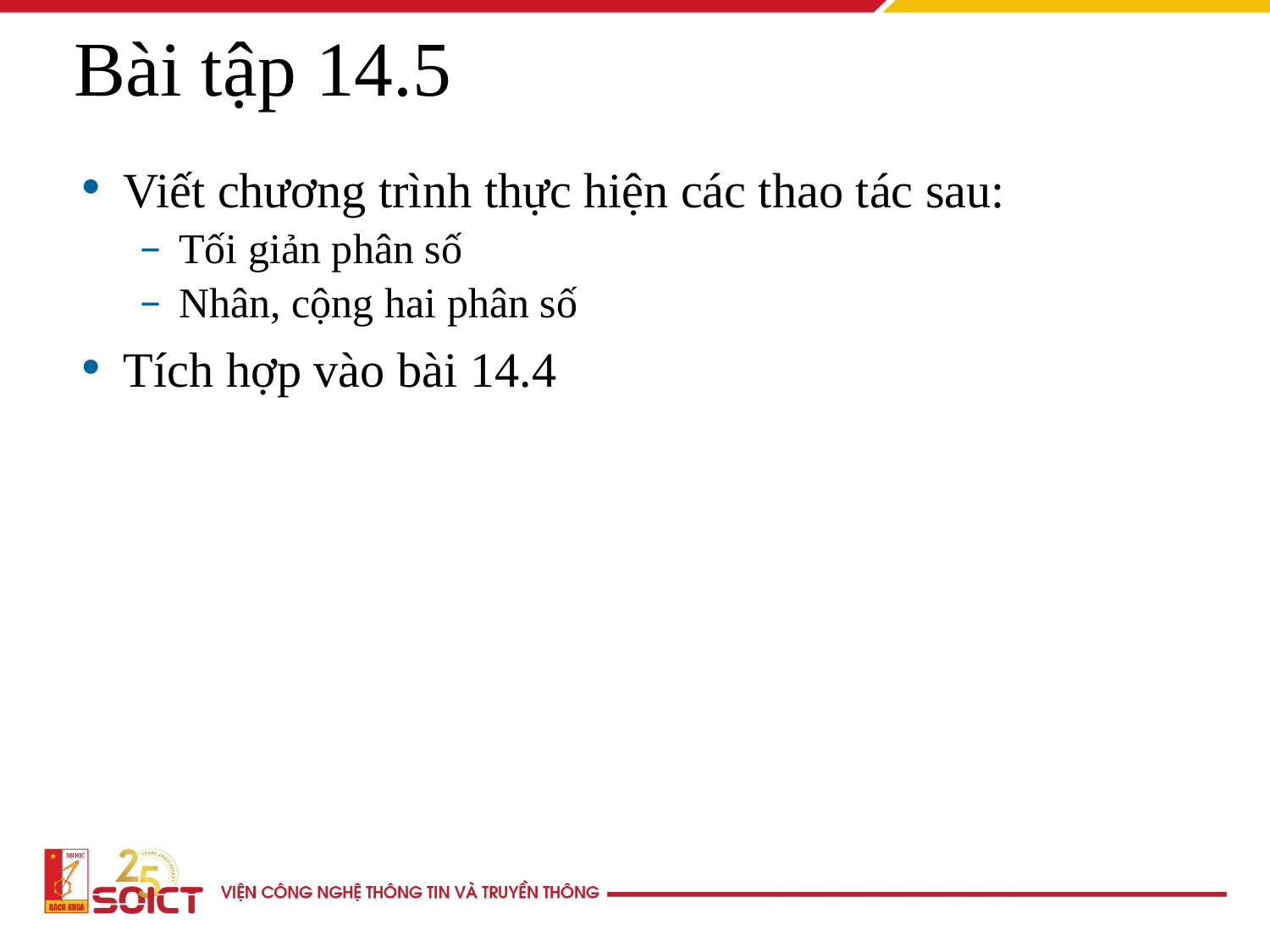

Bài tập 14.5
Viết chương trình thực hiện các thao tác sau:
Tối giản phân số
Nhân, cộng hai phân số
Tích hợp vào bài 14.4